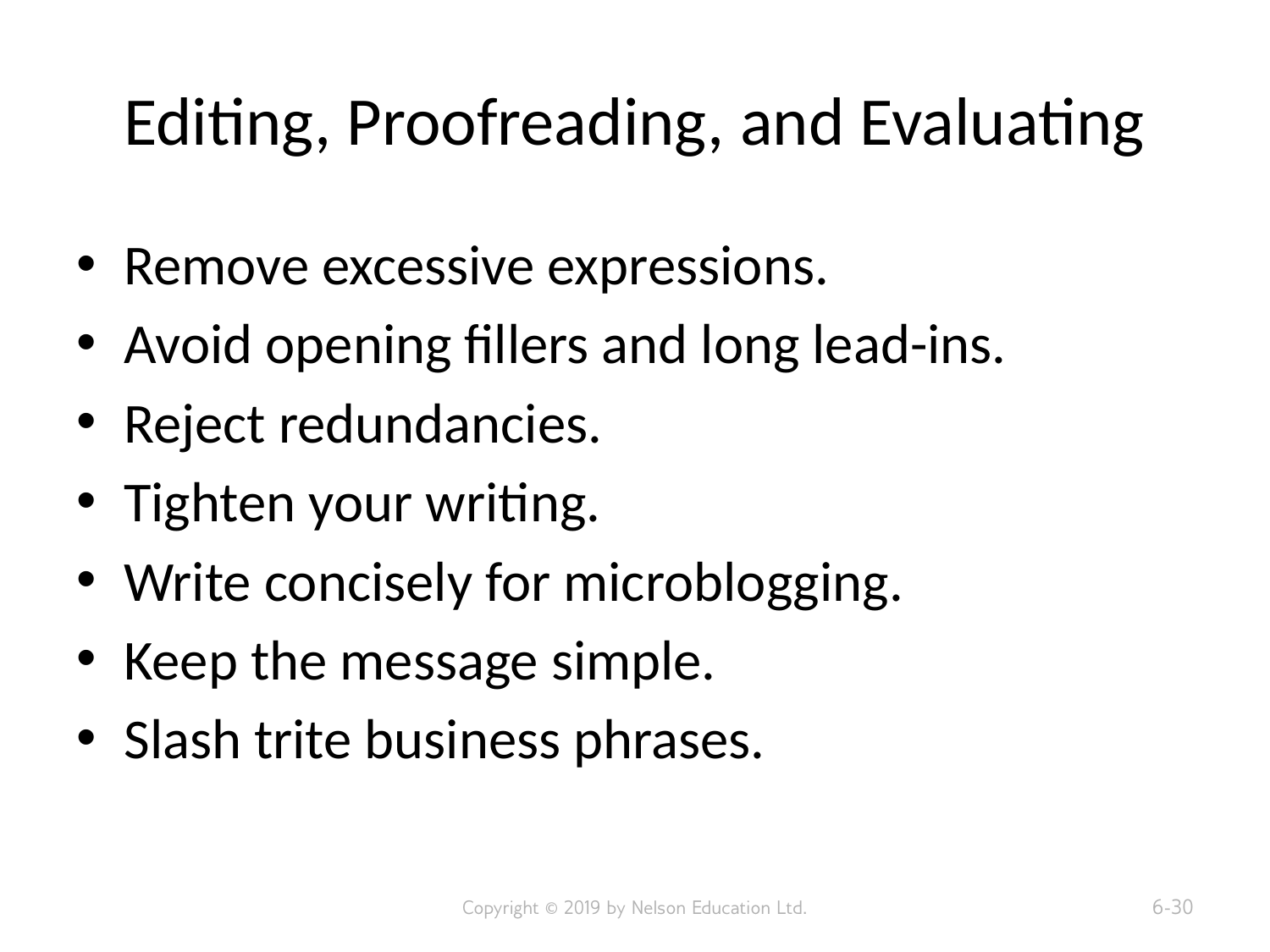

# Editing, Proofreading, and Evaluating
Remove excessive expressions.
Avoid opening fillers and long lead-ins.
Reject redundancies.
Tighten your writing.
Write concisely for microblogging.
Keep the message simple.
Slash trite business phrases.
Copyright © 2019 by Nelson Education Ltd.
6-30